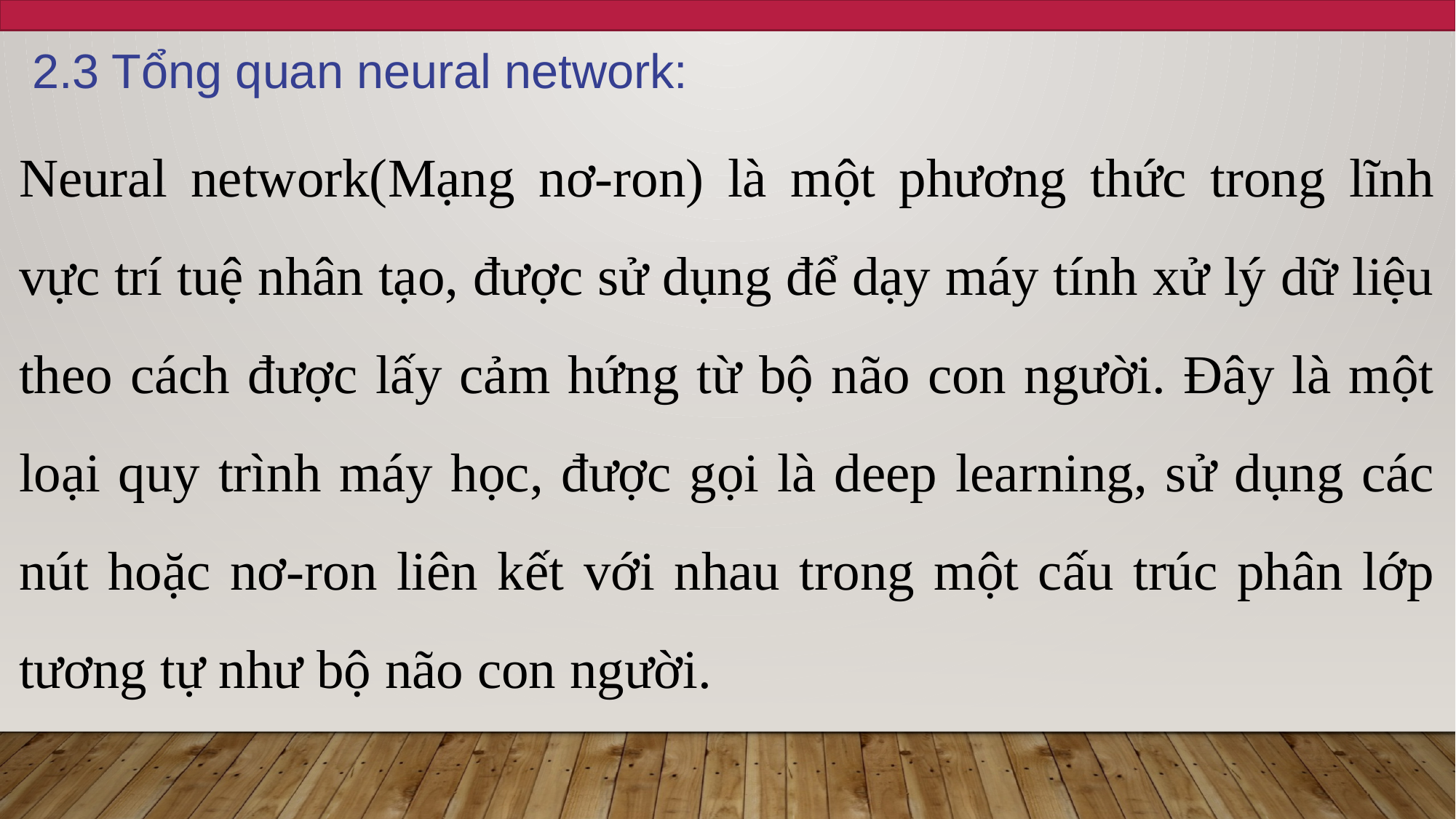

2.3 Tổng quan neural network:
Neural network(Mạng nơ-ron) là một phương thức trong lĩnh vực trí tuệ nhân tạo, được sử dụng để dạy máy tính xử lý dữ liệu theo cách được lấy cảm hứng từ bộ não con người. Đây là một loại quy trình máy học, được gọi là deep learning, sử dụng các nút hoặc nơ-ron liên kết với nhau trong một cấu trúc phân lớp tương tự như bộ não con người.